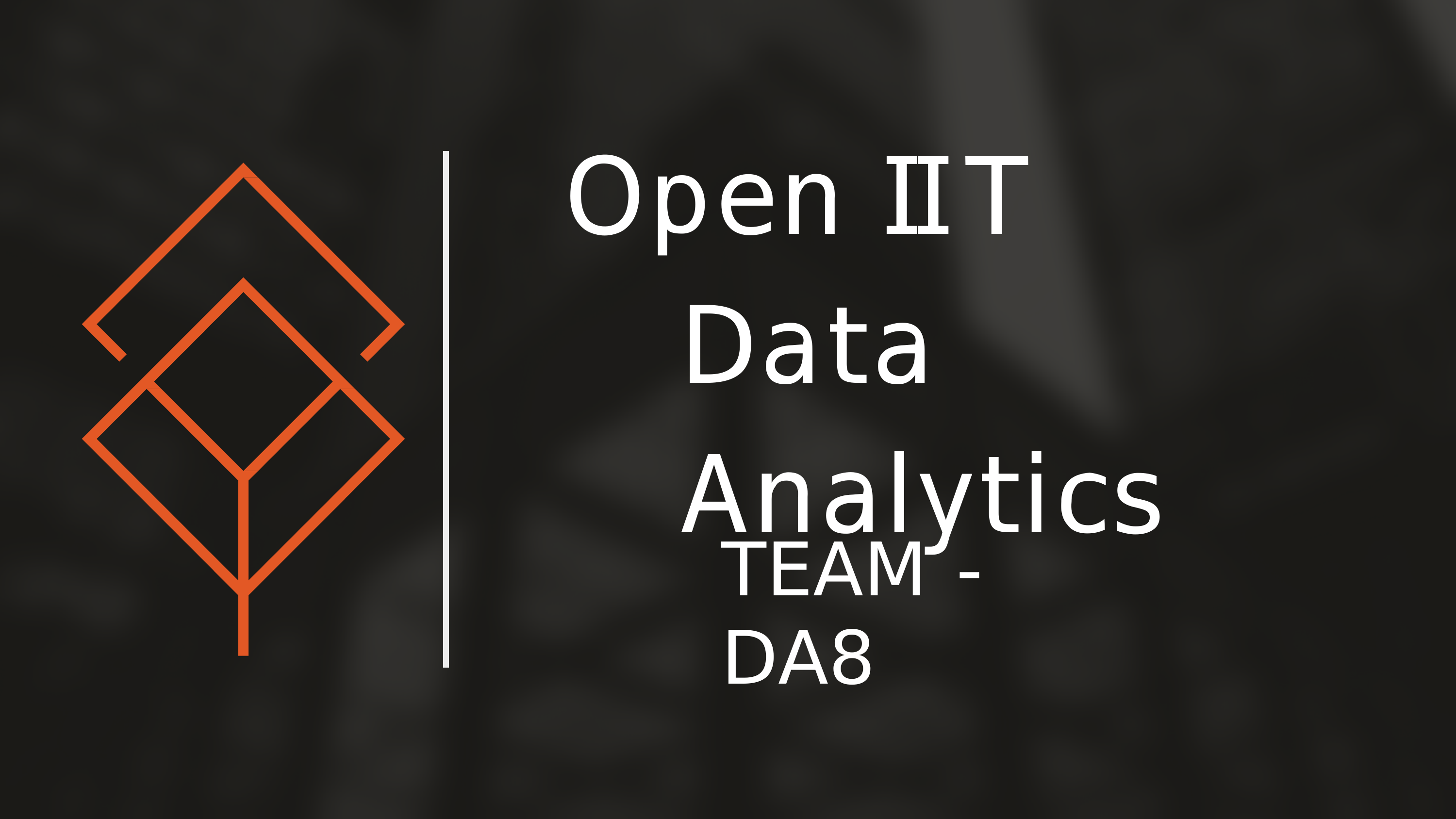

Open IIT Data  Analytics
TEAM - DA8